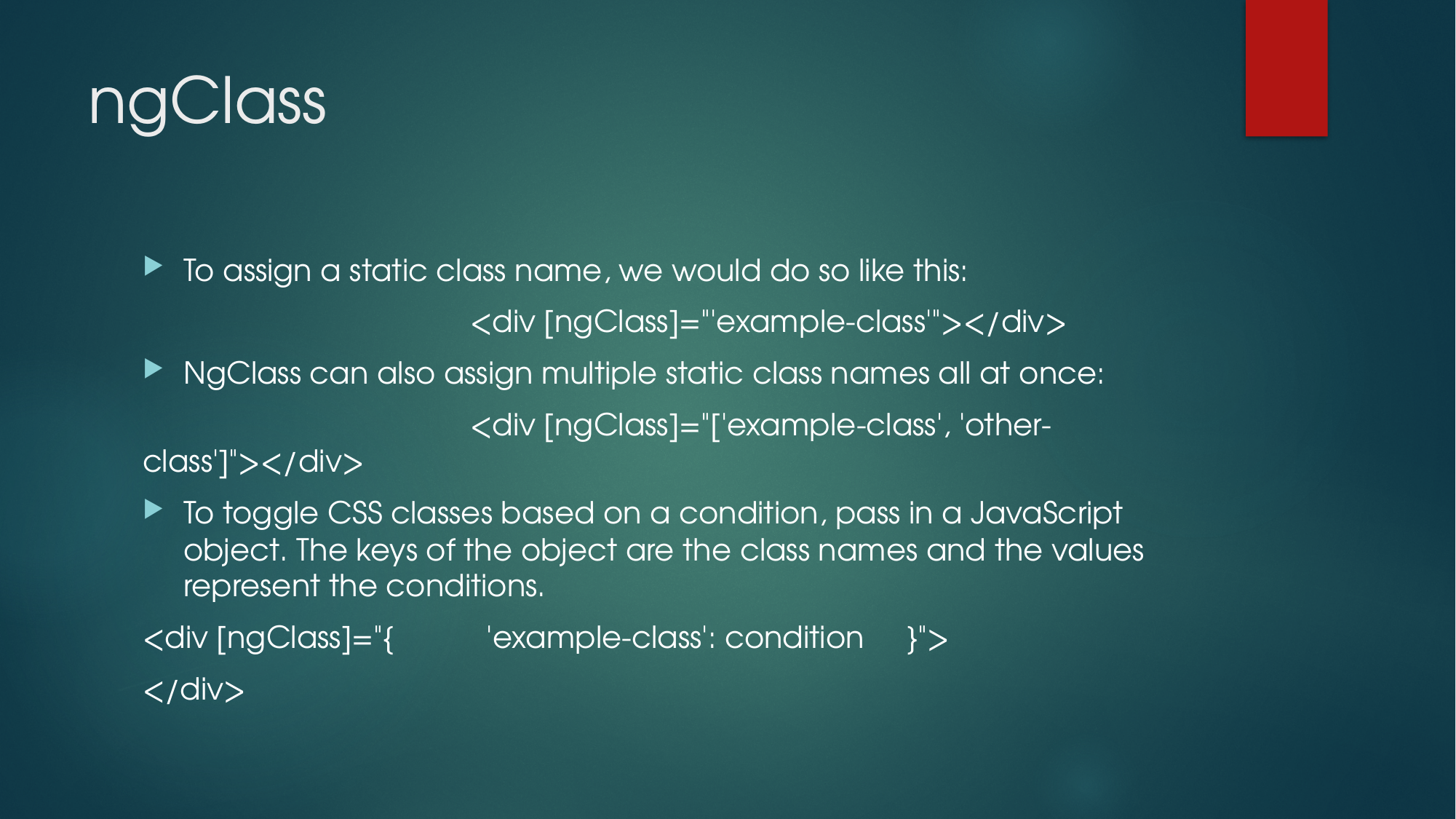

# ngClass
To assign a static class name, we would do so like this:
			<div [ngClass]="'example-class'"></div>
NgClass can also assign multiple static class names all at once:
			<div [ngClass]="['example-class', 'other-class']"></div>
To toggle CSS classes based on a condition, pass in a JavaScript object. The keys of the object are the class names and the values represent the conditions.
<div [ngClass]="{	  'example-class': condition	}">
</div>